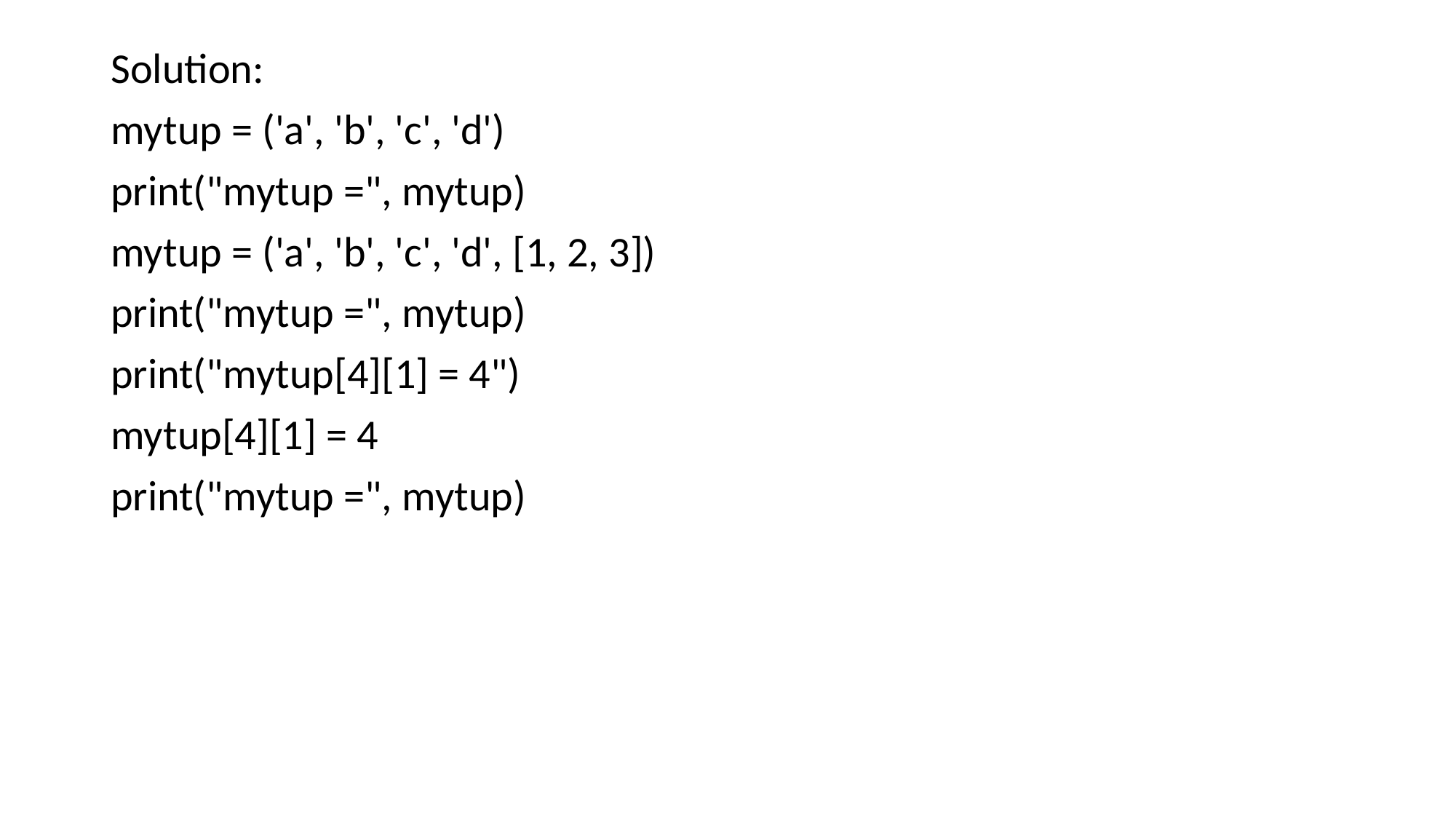

Solution:
mytup = ('a', 'b', 'c', 'd')
print("mytup =", mytup)
mytup = ('a', 'b', 'c', 'd', [1, 2, 3])
print("mytup =", mytup)
print("mytup[4][1] = 4")
mytup[4][1] = 4
print("mytup =", mytup)